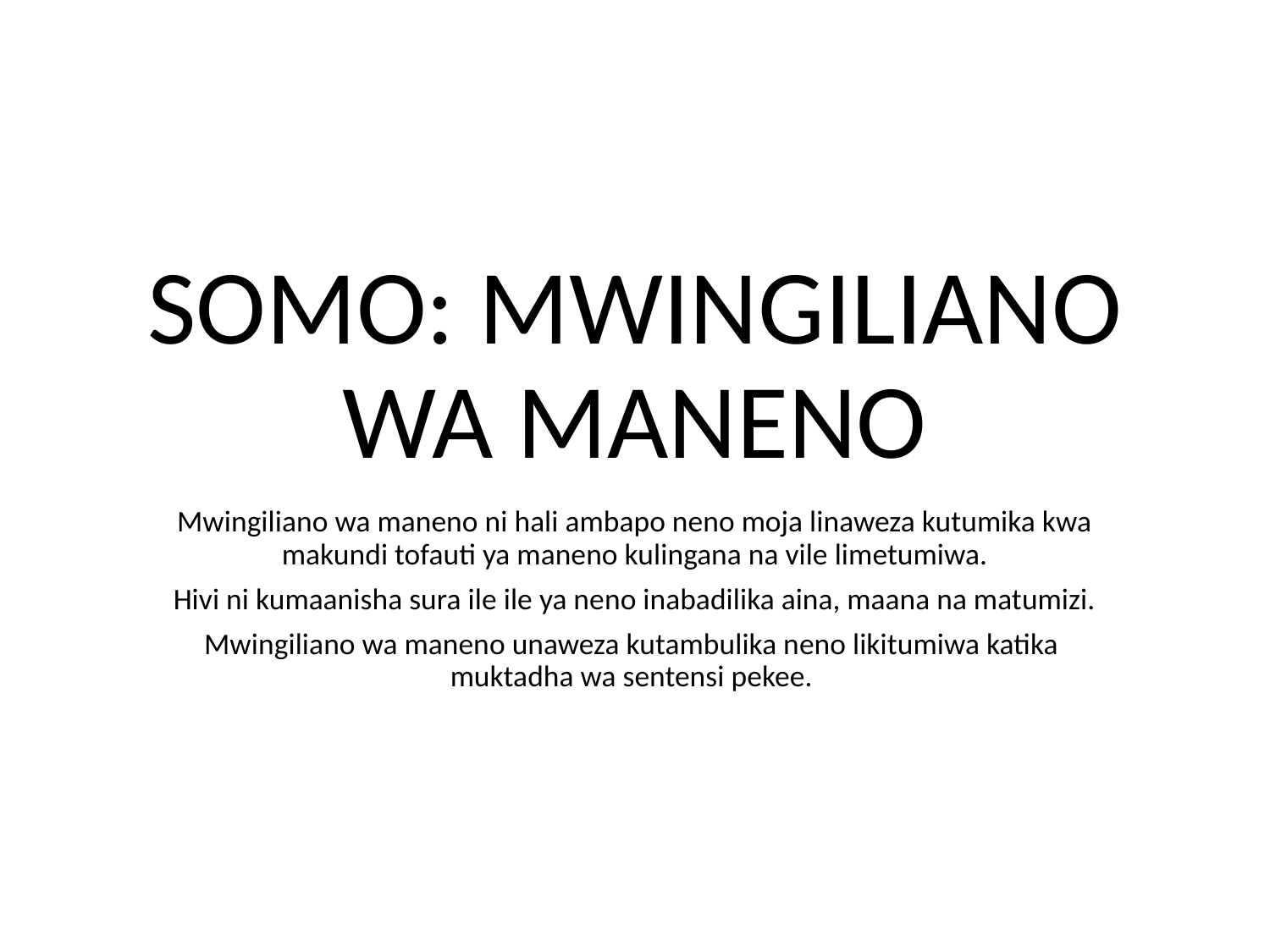

# SOMO: MWINGILIANO WA MANENO
Mwingiliano wa maneno ni hali ambapo neno moja linaweza kutumika kwa makundi tofauti ya maneno kulingana na vile limetumiwa.
Hivi ni kumaanisha sura ile ile ya neno inabadilika aina, maana na matumizi.
Mwingiliano wa maneno unaweza kutambulika neno likitumiwa katika  muktadha wa sentensi pekee.